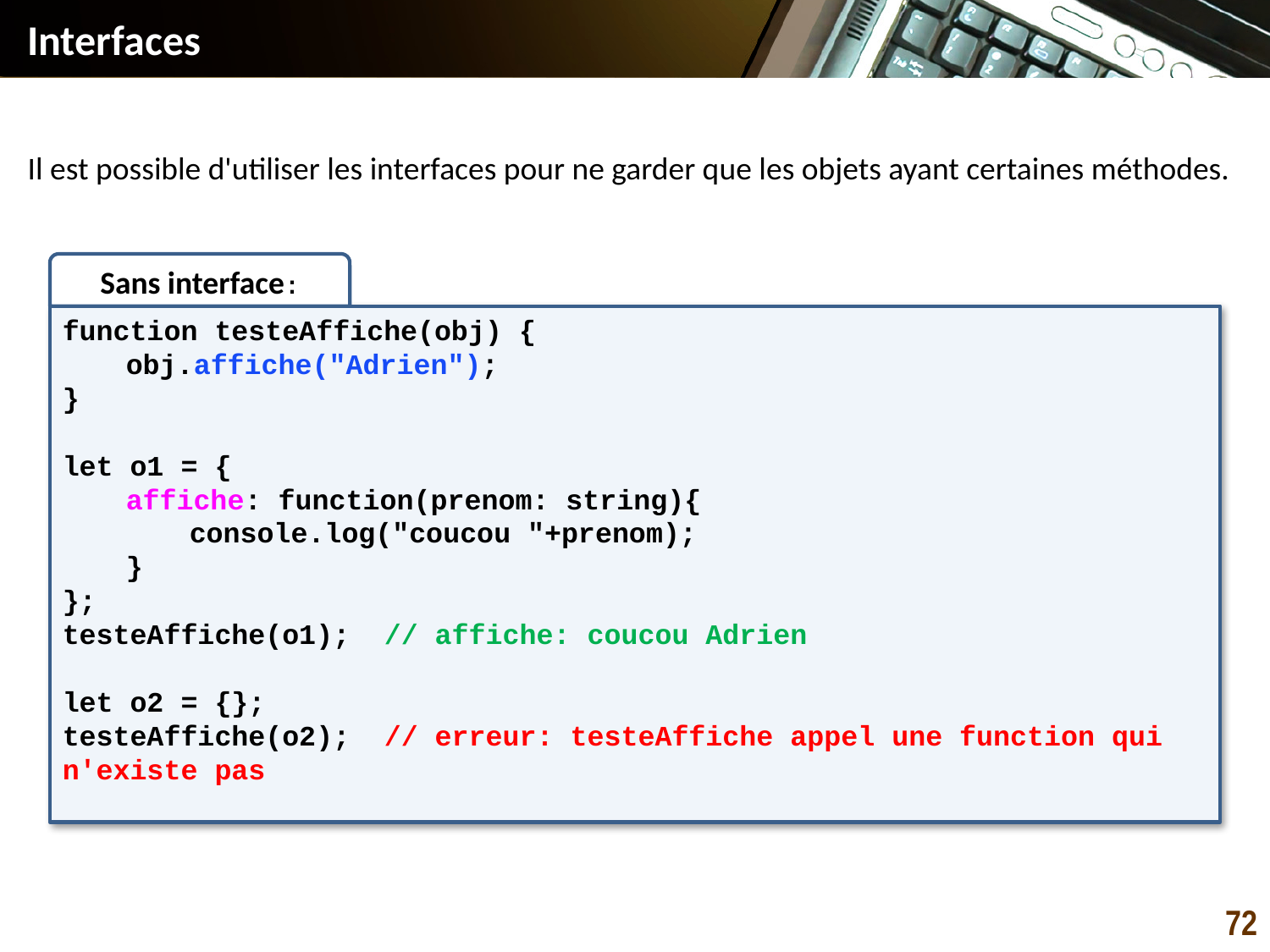

Interfaces

Il est possible d'utiliser les interfaces pour ne garder que les objets ayant certaines méthodes.
Sans interface:
function testeAffiche(obj) {
obj.affiche("Adrien");
}

let o1 = {
affiche: function(prenom: string){
console.log("coucou "+prenom);
}
};
testeAffiche(o1);  // affiche: coucou Adrien

let o2 = {};
testeAffiche(o2);  // erreur: testeAffiche appel une function qui n'existe pas
72